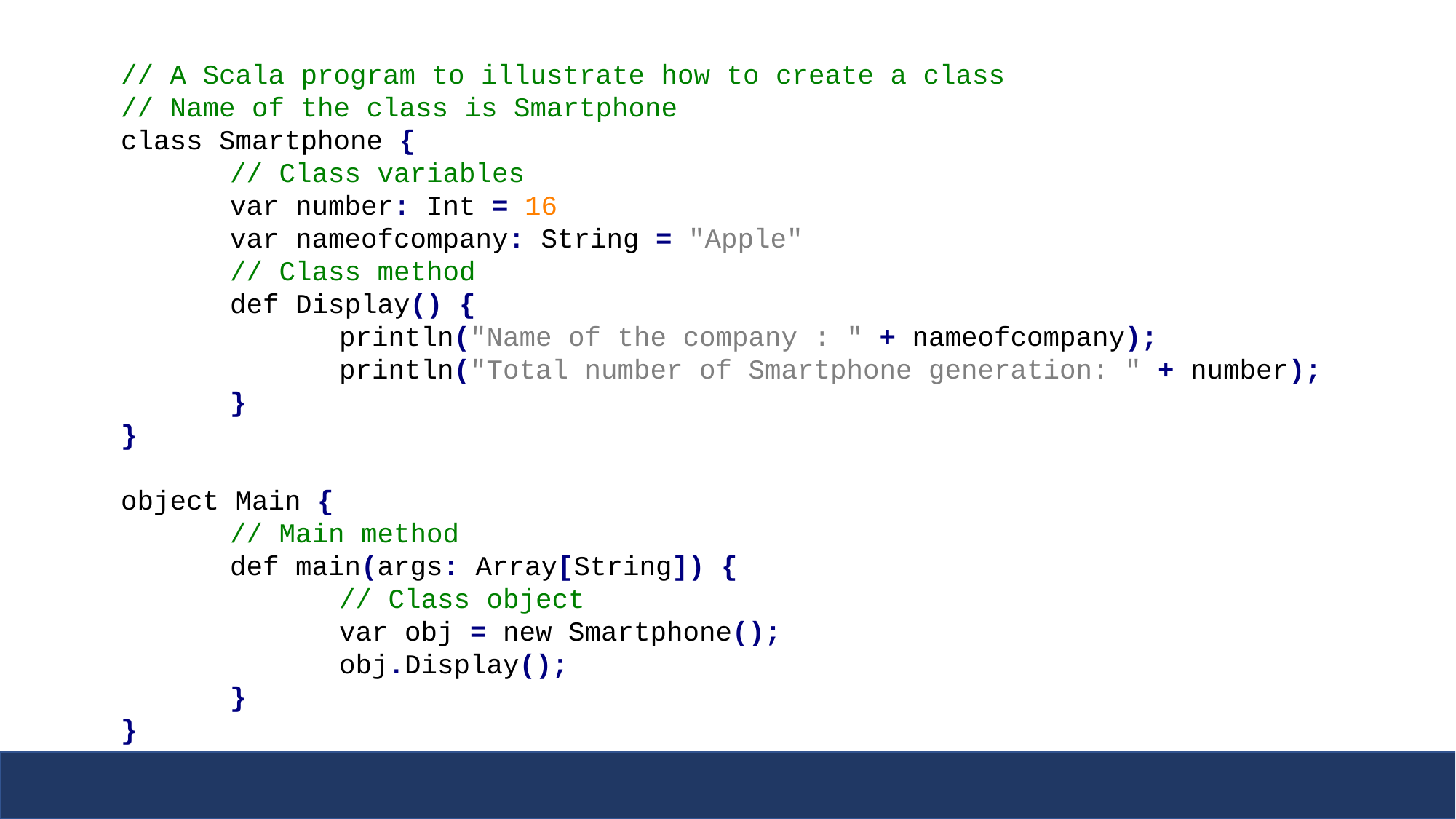

// A Scala program to illustrate how to create a class
// Name of the class is Smartphone
class Smartphone {
	// Class variables
	var number: Int = 16
	var nameofcompany: String = "Apple"
	// Class method
	def Display() {
		println("Name of the company : " + nameofcompany);
		println("Total number of Smartphone generation: " + number);
	}
}

object Main {
	// Main method
	def main(args: Array[String]) {
		// Class object
		var obj = new Smartphone();
		obj.Display();
	}
}
51